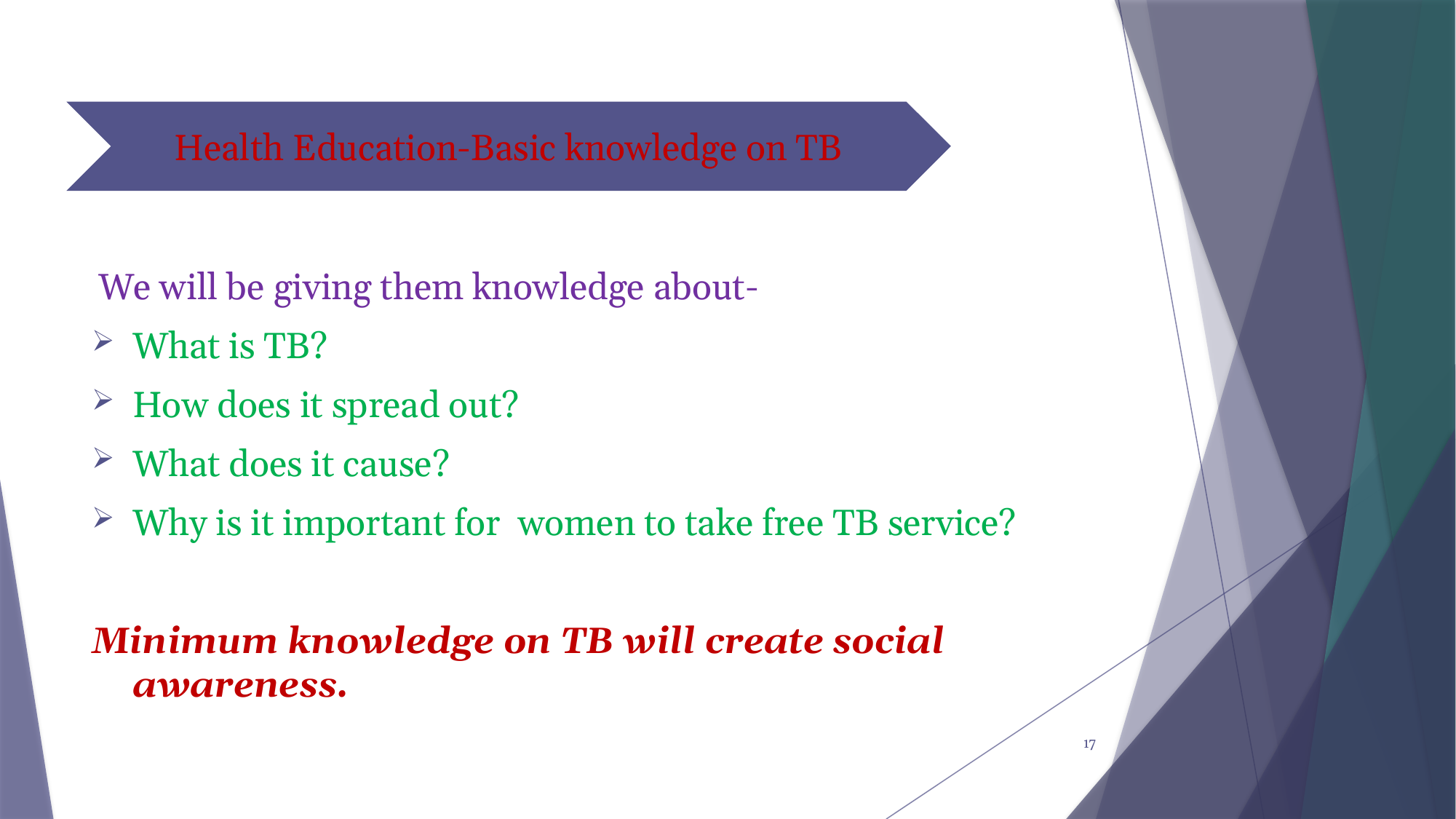

Health Education-Basic knowledge on TB
 We will be giving them knowledge about-
What is TB?
How does it spread out?
What does it cause?
Why is it important for  women to take free TB service?

Minimum knowledge on TB will create social awareness.
17